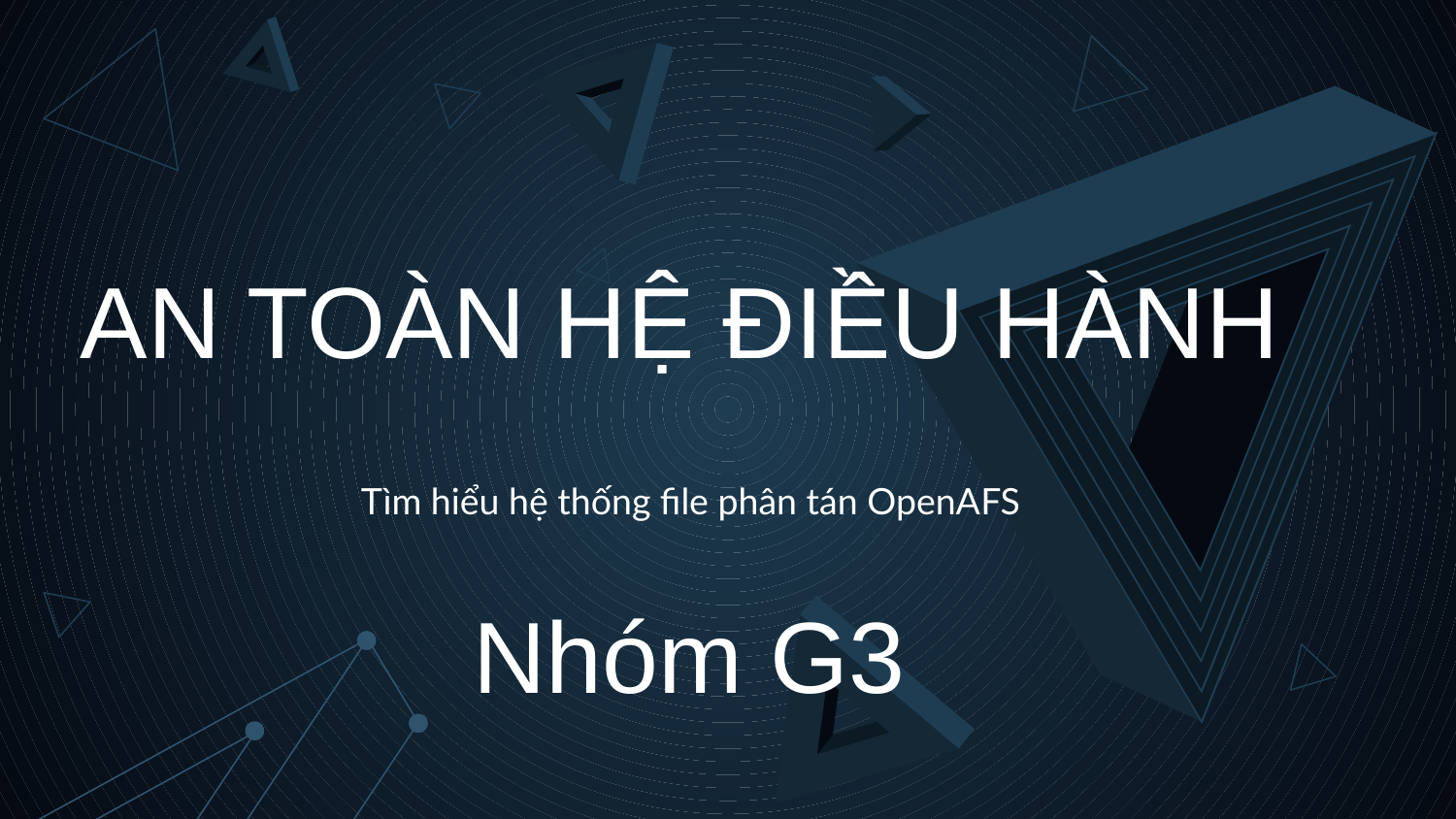

# AN TOÀN HỆ ĐIỀU HÀNH
Tìm hiểu hệ thống file phân tán OpenAFS
Nhóm G3